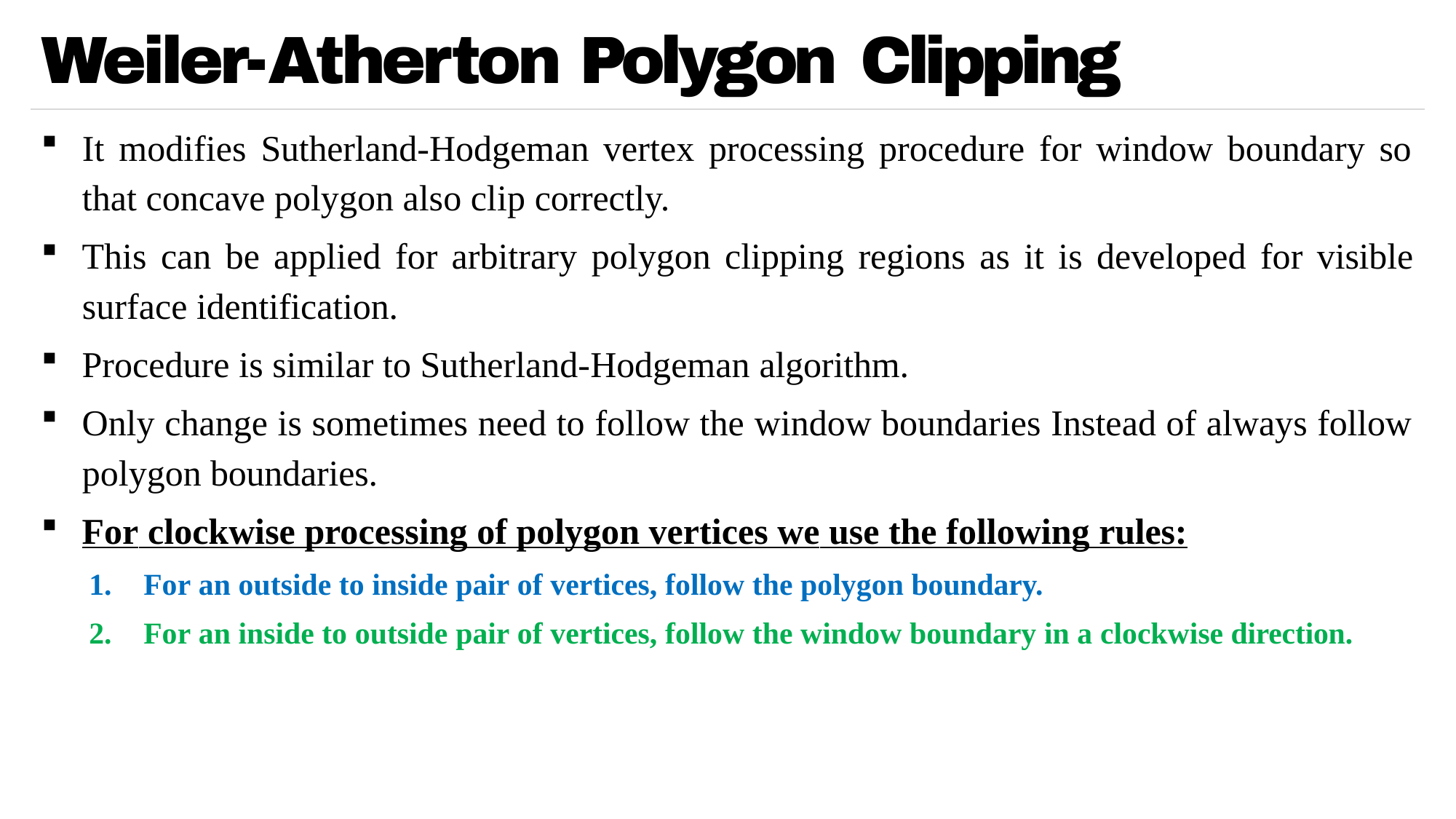

# Weiler-Atherton Polygon Clipping
It modifies Sutherland-Hodgeman vertex processing procedure for window boundary so that concave polygon also clip correctly.
This can be applied for arbitrary polygon clipping regions as it is developed for visible
surface identification.
Procedure is similar to Sutherland-Hodgeman algorithm.
Only change is sometimes need to follow the window boundaries Instead of always follow
polygon boundaries.
For clockwise processing of polygon vertices we use the following rules:
For an outside to inside pair of vertices, follow the polygon boundary.
For an inside to outside pair of vertices, follow the window boundary in a clockwise direction.